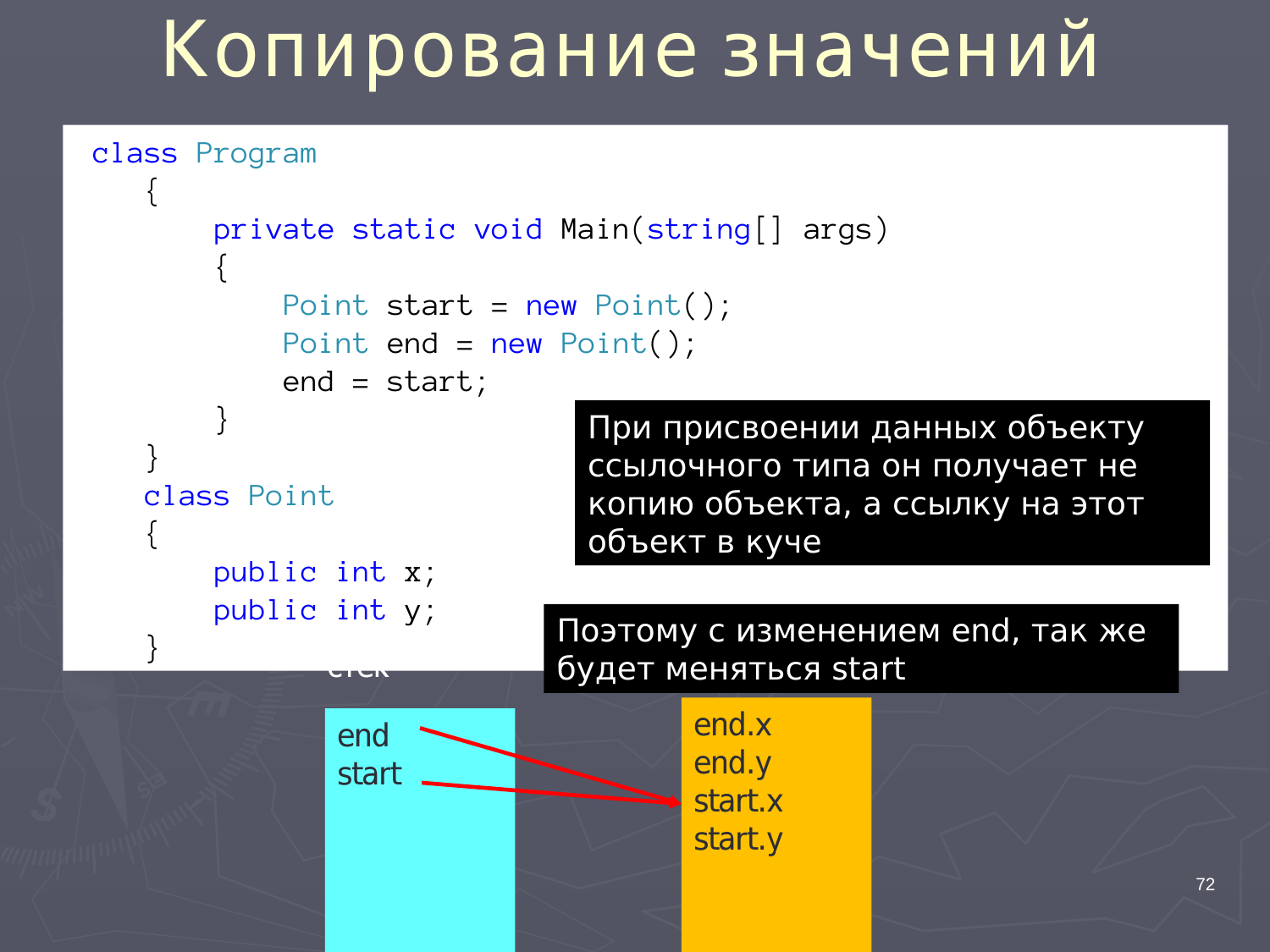

# Копирование значений
 class Program
    {
        private static void Main(string[] args)
        {
            Point start = new Point();
            Point end = new Point();
            end = start;
        }
    }
    class Point
    {
        public int x;
        public int y;
    }

При присвоении данных объекту ссылочного типа он получает не копию объекта, а ссылку на этот объект в куче
Поэтому с изменением end, так же будет меняться start
куча
стек
end.x
end.y
start.x
start.y

end
start

72